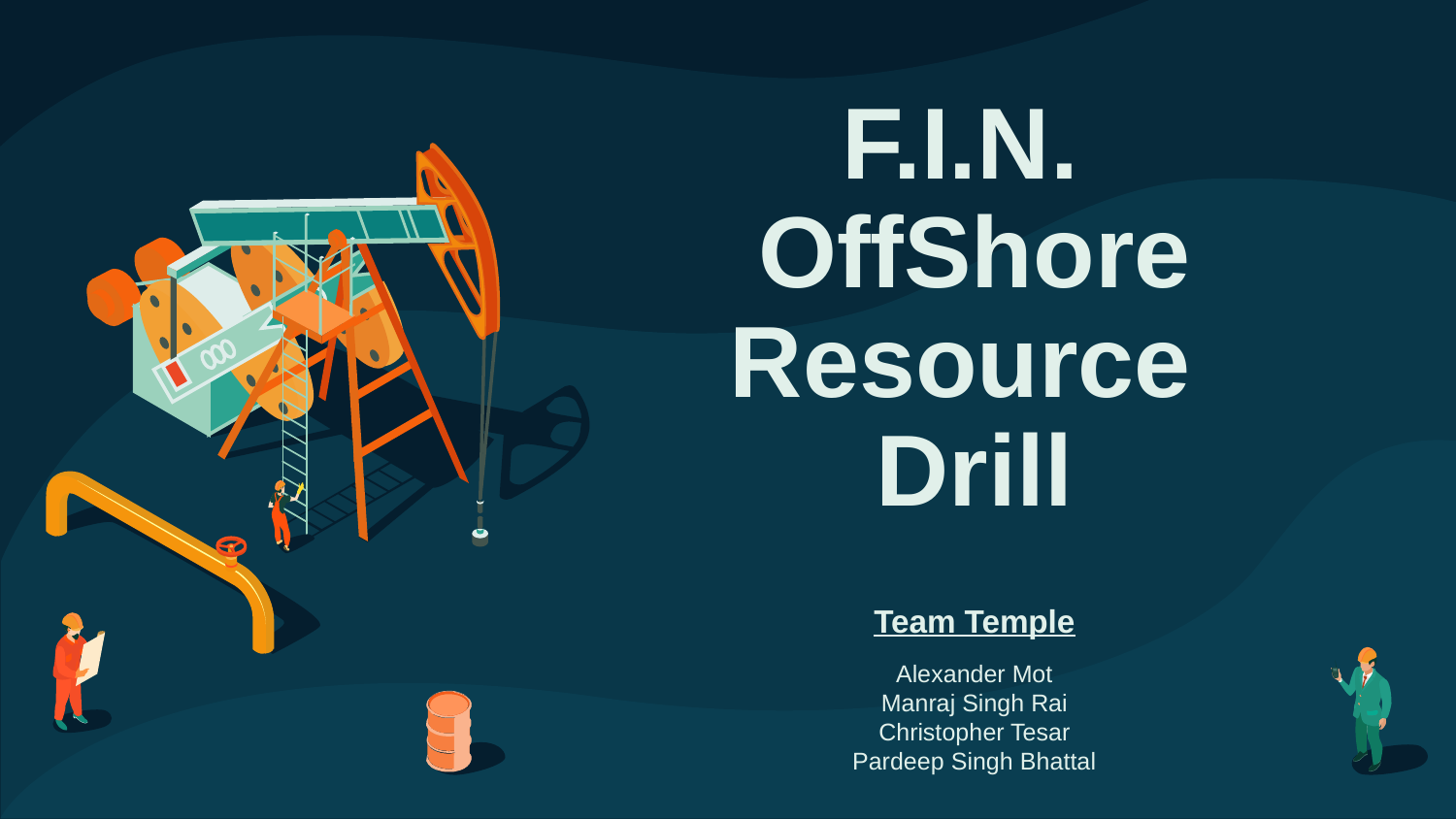

# F.I.N.
OffShore Resource
Drill

Team Temple
Alexander Mot
Manraj Singh Rai
Christopher Tesar
Pardeep Singh Bhattal